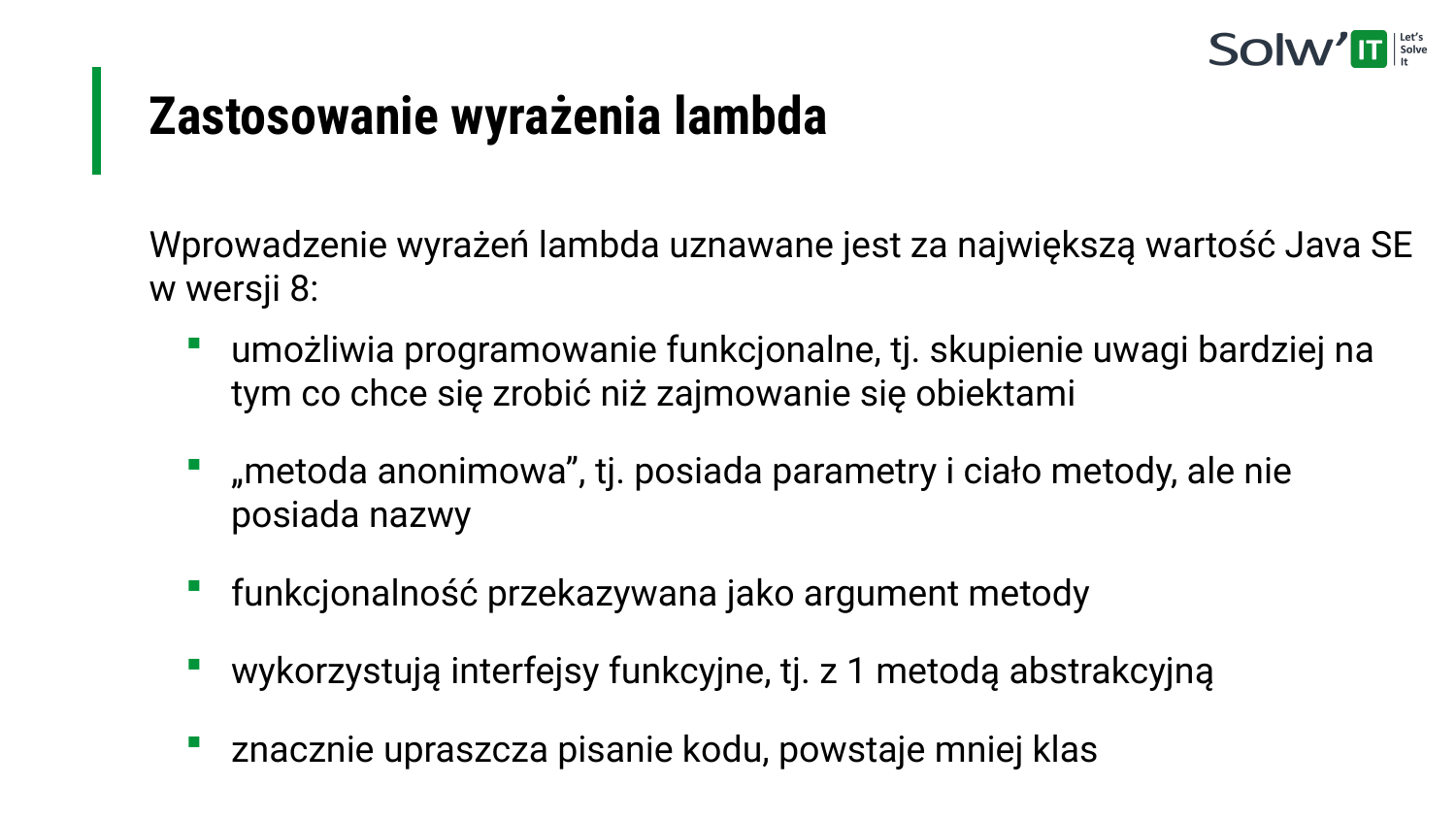

Zastosowanie wyrażenia lambda
Wprowadzenie wyrażeń lambda uznawane jest za największą wartość Java SE w wersji 8:
umożliwia programowanie funkcjonalne, tj. skupienie uwagi bardziej na tym co chce się zrobić niż zajmowanie się obiektami
„metoda anonimowa”, tj. posiada parametry i ciało metody, ale nie posiada nazwy
funkcjonalność przekazywana jako argument metody
wykorzystują interfejsy funkcyjne, tj. z 1 metodą abstrakcyjną
znacznie upraszcza pisanie kodu, powstaje mniej klas